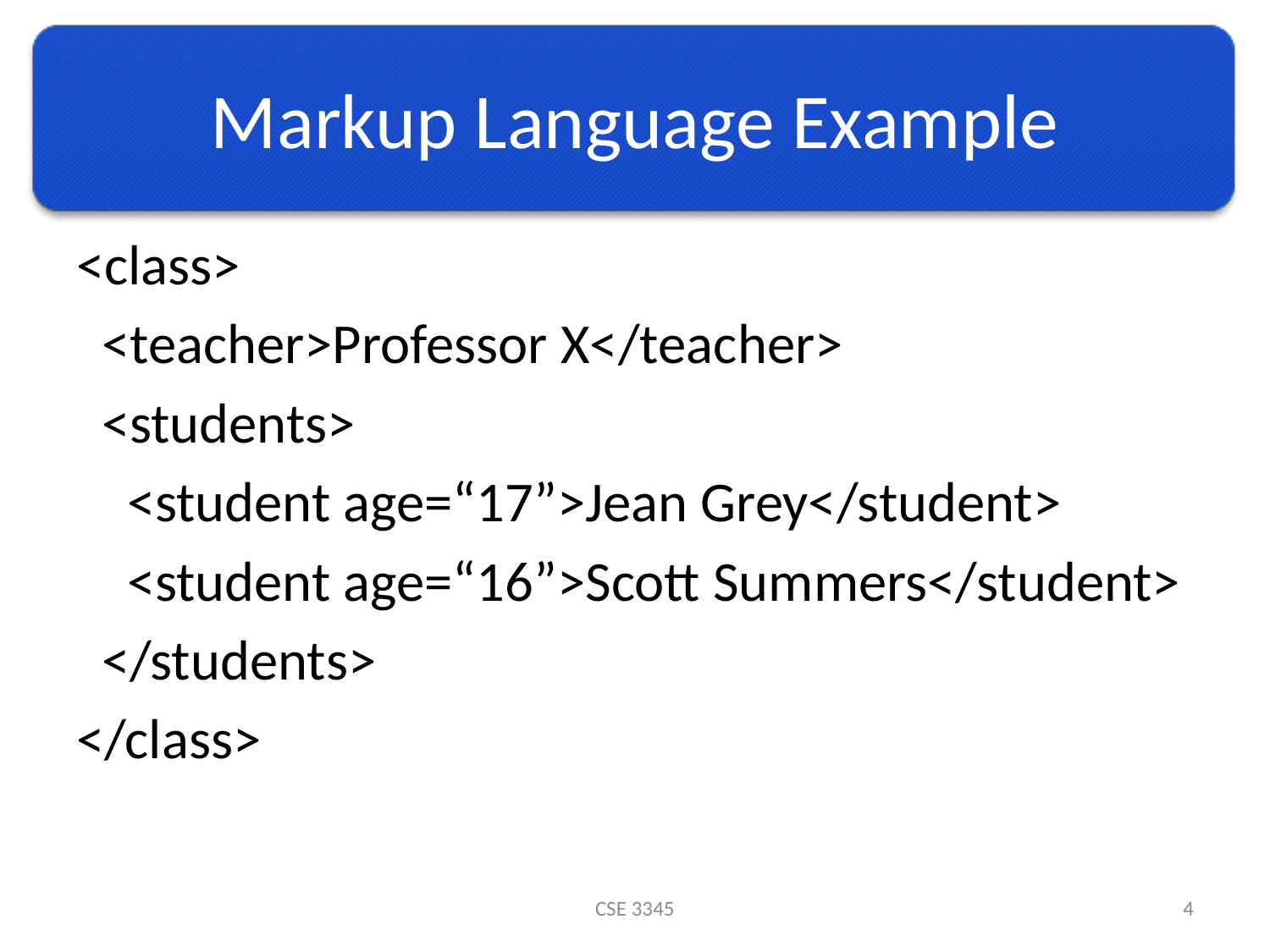

# Markup Language Example
<class>
  <teacher>Professor X</teacher>
  <students>
    <student age=“17”>Jean Grey</student>
    <student age=“16”>Scott Summers</student>
  </students>
</class>
CSE 3345
4